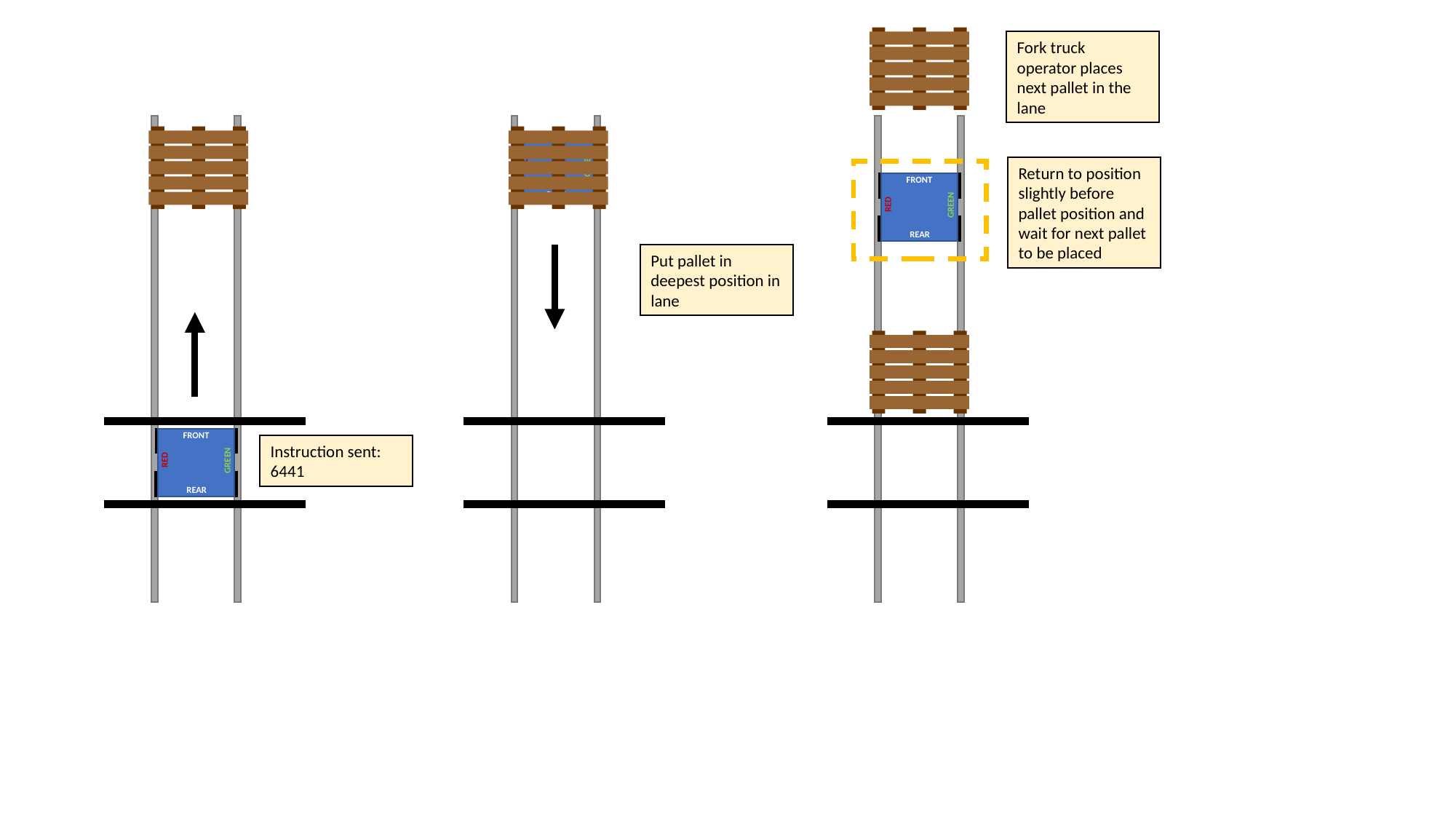

Fork truck operator places next pallet in the lane

FRONT

RED
GREEN
REAR
Return to position slightly before pallet position and wait for next pallet to be placed

FRONT

RED
GREEN
REAR
Put pallet in deepest position in lane

FRONT

RED
GREEN
REAR
Instruction sent:
6441